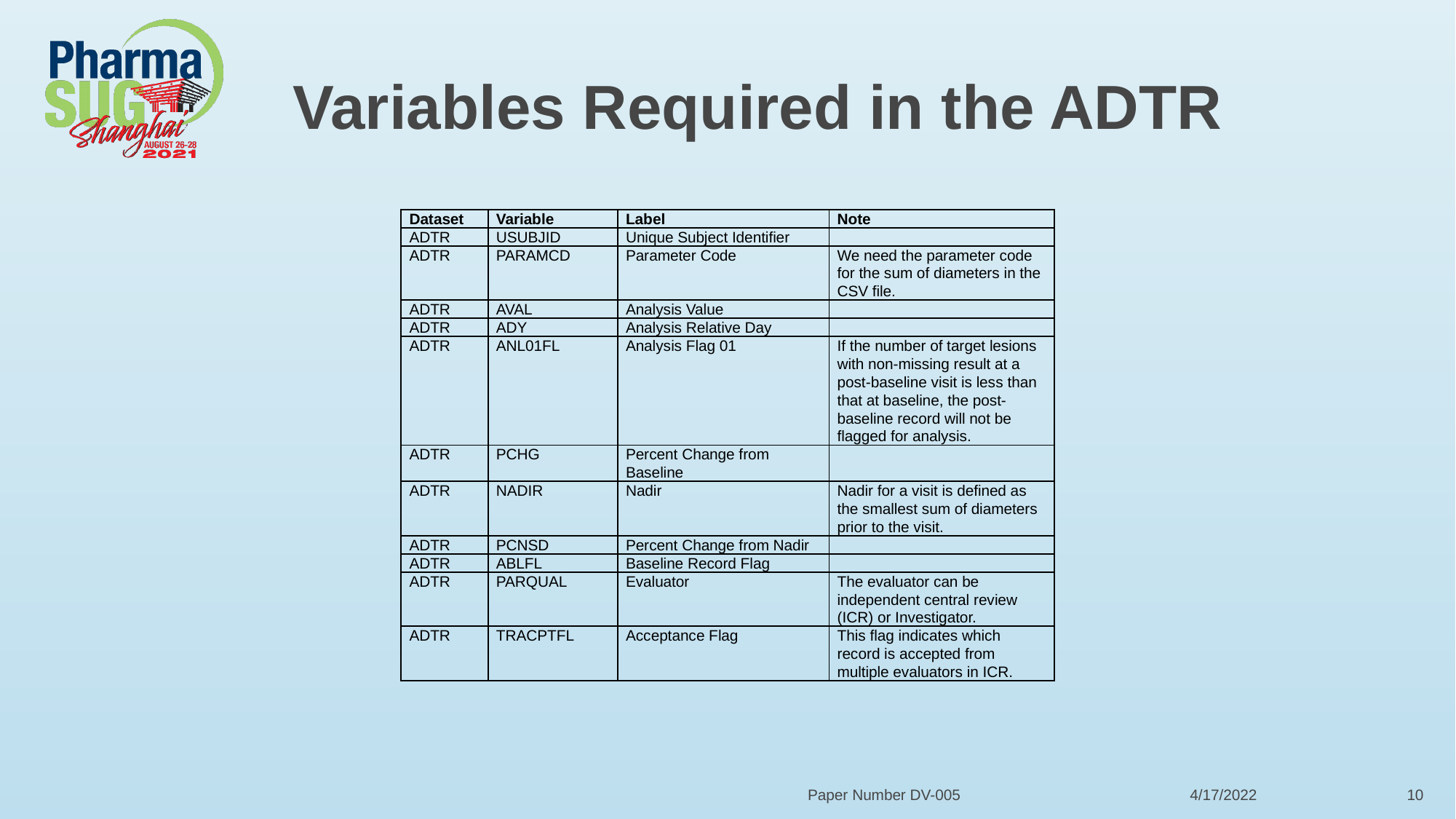

# Variables Required in the ADTR
| Dataset | Variable | Label | Note |
| --- | --- | --- | --- |
| ADTR | USUBJID | Unique Subject Identifier |  |
| ADTR | PARAMCD | Parameter Code | We need the parameter code for the sum of diameters in the CSV file. |
| ADTR | AVAL | Analysis Value |  |
| ADTR | ADY | Analysis Relative Day |  |
| ADTR | ANL01FL | Analysis Flag 01 | If the number of target lesions with non-missing result at a post-baseline visit is less than that at baseline, the post-baseline record will not be flagged for analysis. |
| ADTR | PCHG | Percent Change from Baseline |  |
| ADTR | NADIR | Nadir | Nadir for a visit is defined as the smallest sum of diameters prior to the visit. |
| ADTR | PCNSD | Percent Change from Nadir |  |
| ADTR | ABLFL | Baseline Record Flag |  |
| ADTR | PARQUAL | Evaluator | The evaluator can be independent central review (ICR) or Investigator. |
| ADTR | TRACPTFL | Acceptance Flag | This flag indicates which record is accepted from multiple evaluators in ICR. |
Paper Number DV-005
4/17/2022
10